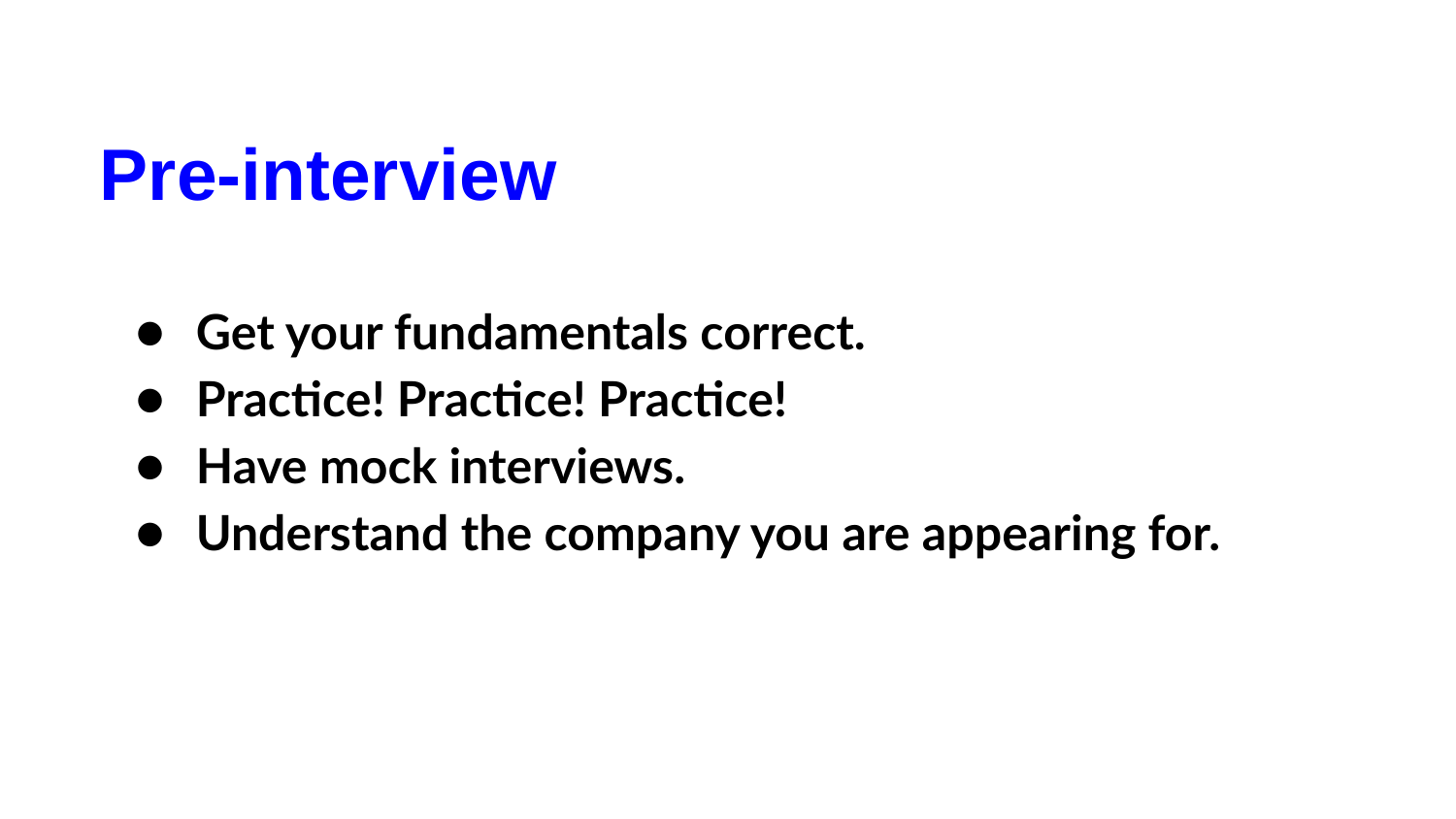

Pre-interview
Get your fundamentals correct.
Practice! Practice! Practice!
Have mock interviews.
Understand the company you are appearing for.